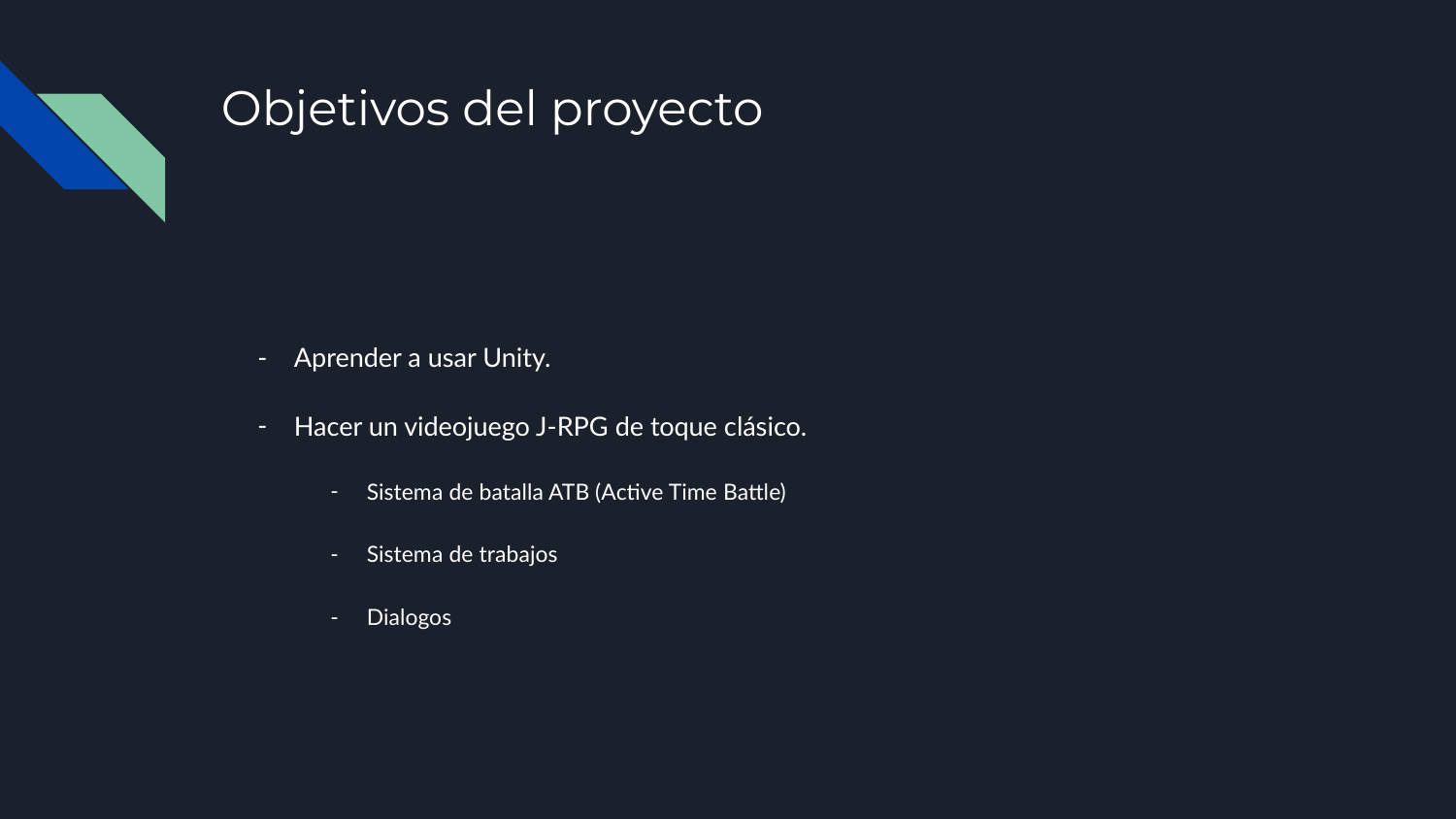

# Objetivos del proyecto
Aprender a usar Unity.
Hacer un videojuego J-RPG de toque clásico.
Sistema de batalla ATB (Active Time Battle)
Sistema de trabajos
Dialogos